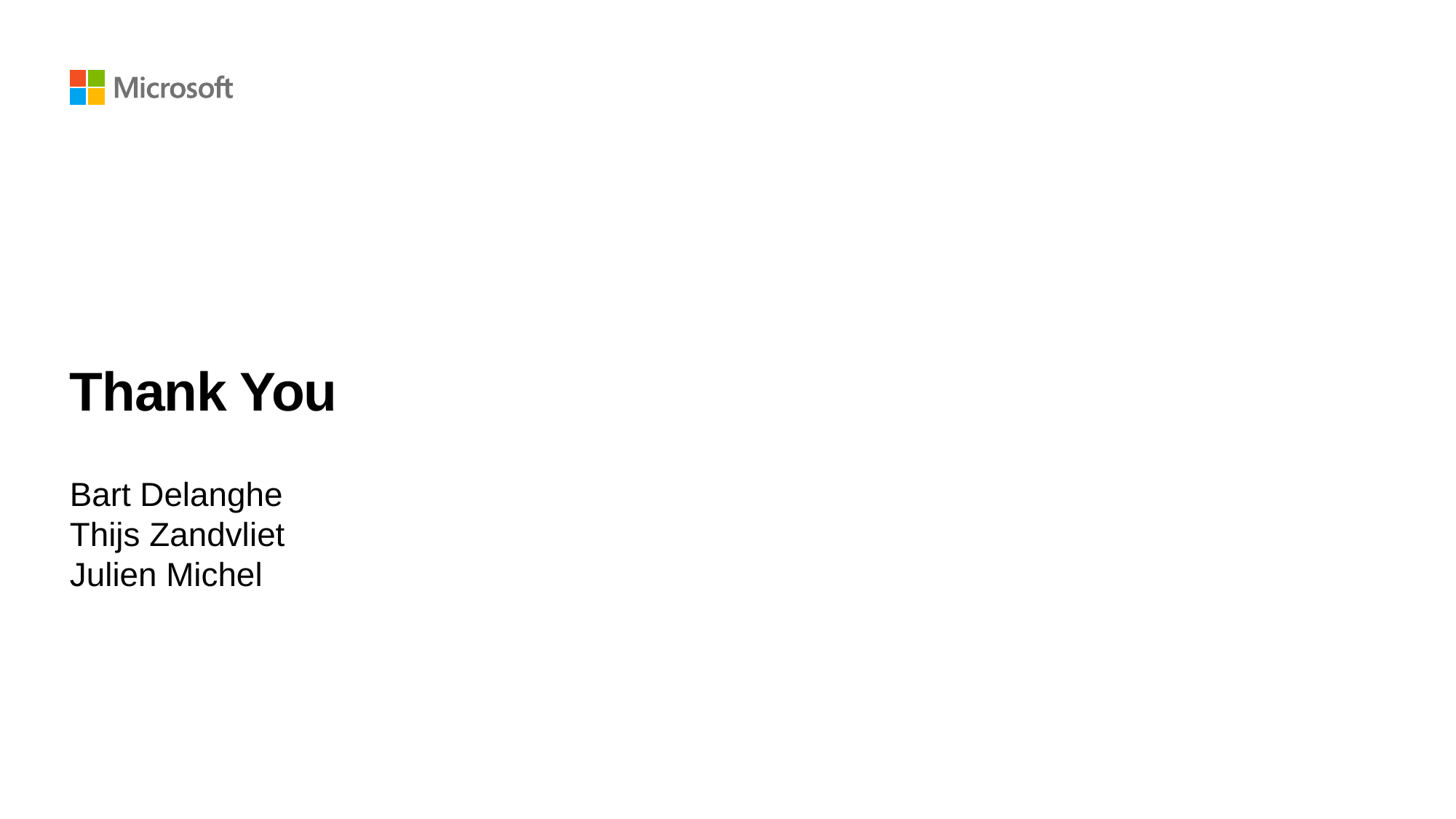

# Thank You
Bart Delanghe
Thijs Zandvliet
Julien Michel